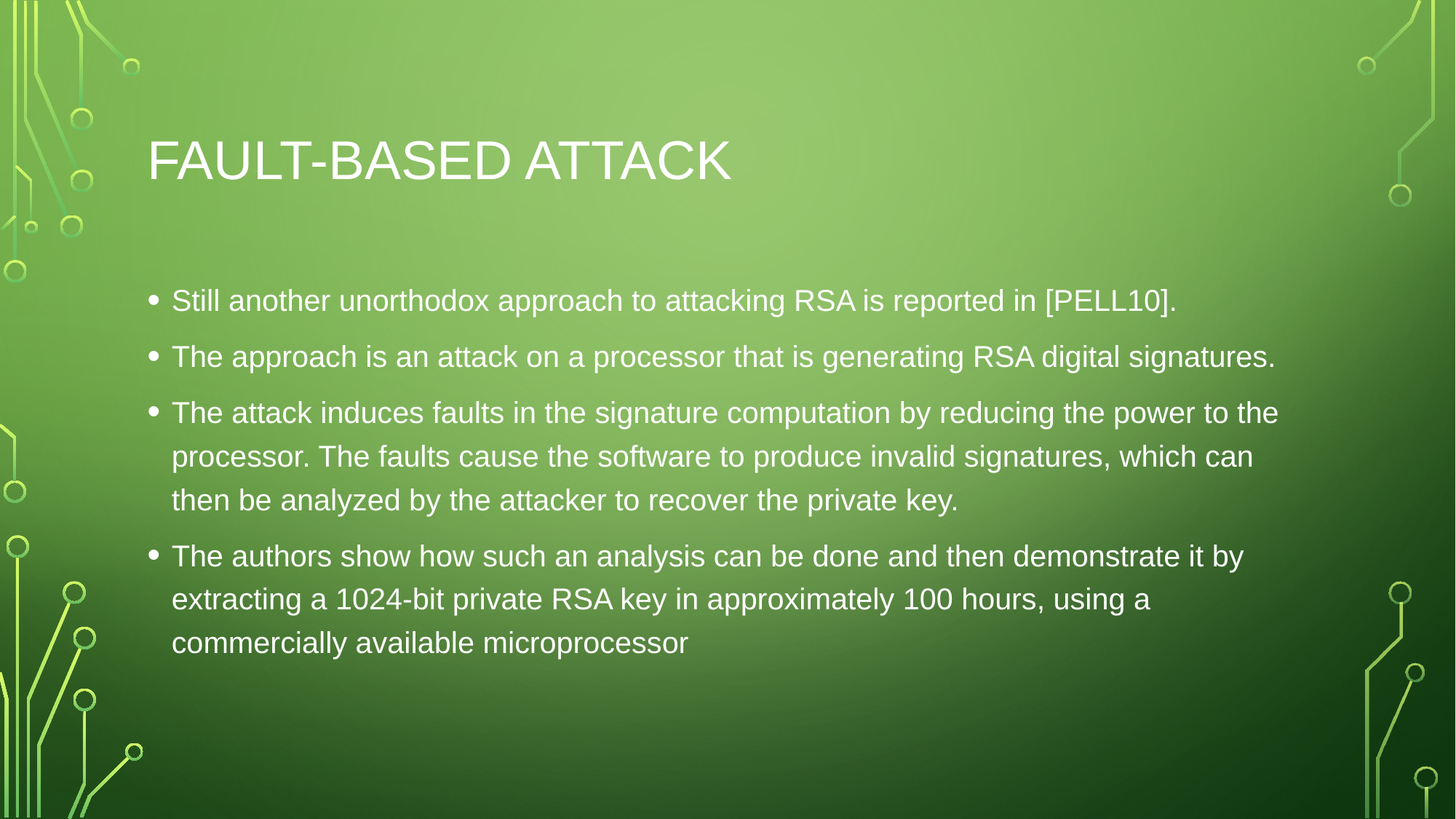

# FAULT-BASED ATTACK
Still another unorthodox approach to attacking RSA is reported in [PELL10].
The approach is an attack on a processor that is generating RSA digital signatures.
The attack induces faults in the signature computation by reducing the power to the processor. The faults cause the software to produce invalid signatures, which can then be analyzed by the attacker to recover the private key.
The authors show how such an analysis can be done and then demonstrate it by extracting a 1024-bit private RSA key in approximately 100 hours, using a commercially available microprocessor